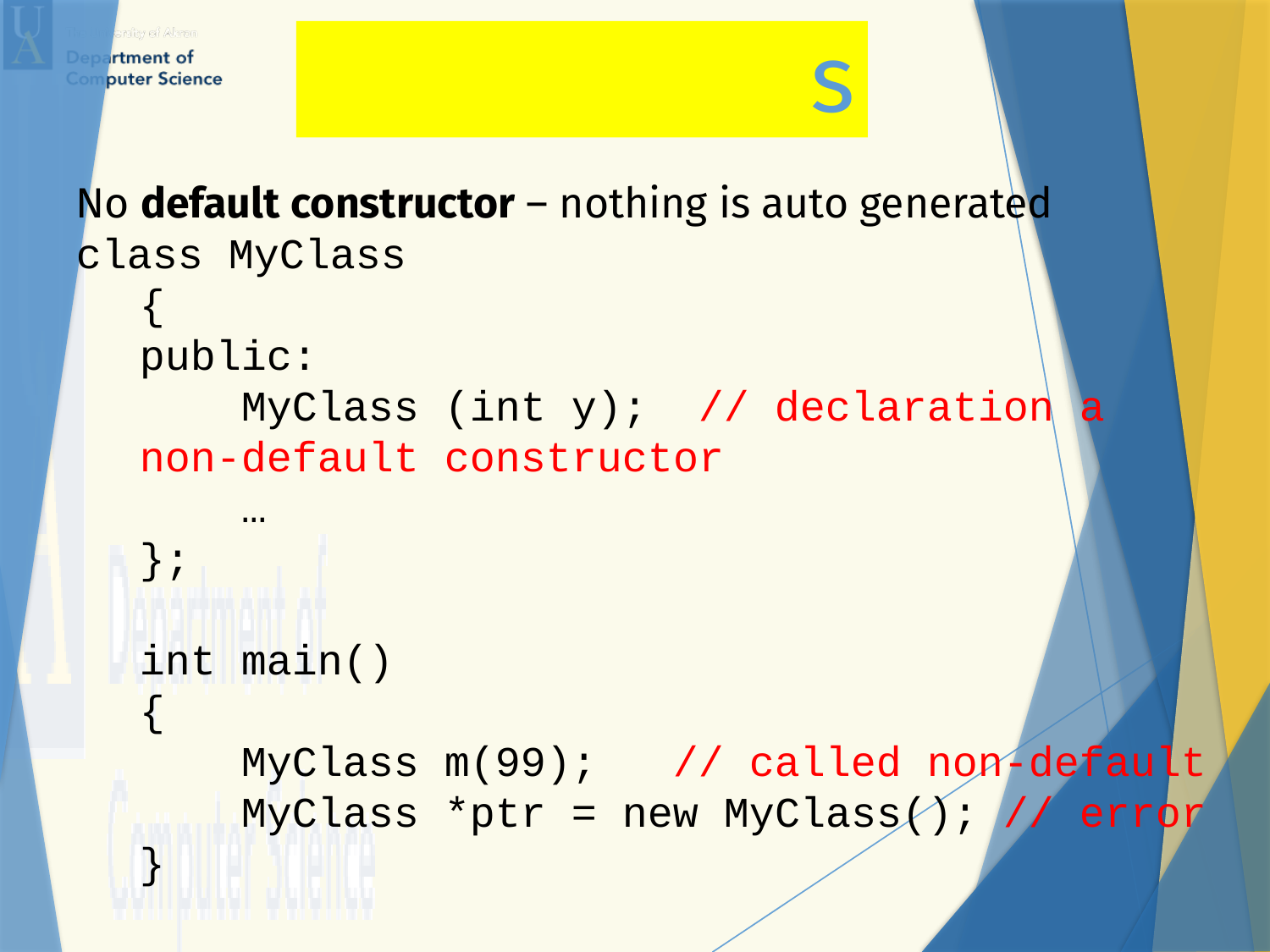

Constructors
No default constructor – nothing is auto generated
class MyClass
{
public:
    MyClass (int y);  // declaration a non-default constructor
    …
};

int main()
{
    MyClass m(99);   // called non-default
    MyClass *ptr = new MyClass(); // error
}